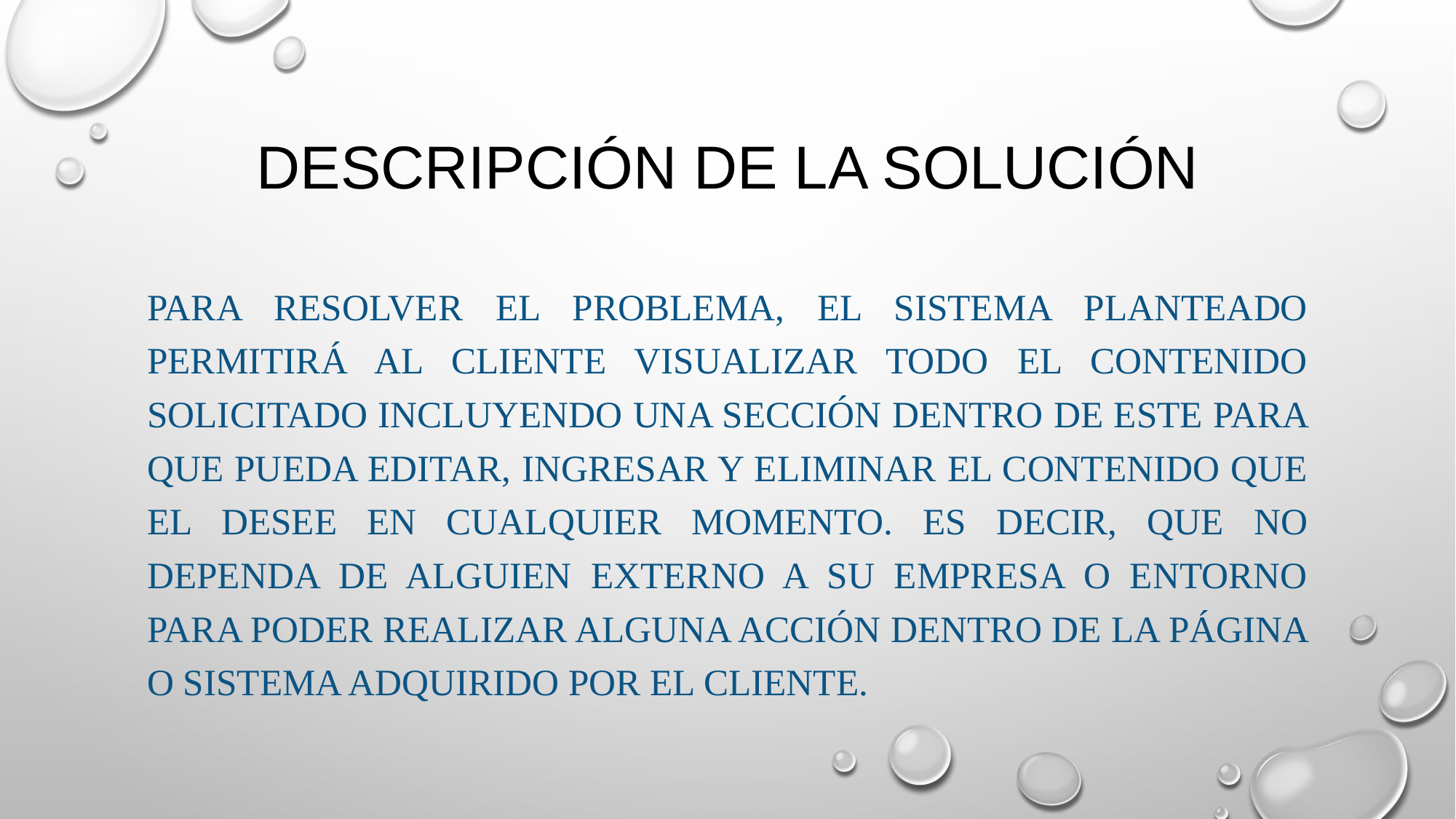

# DESCRIPCIÓN DE LA SOLUCIÓN
Para resolver el problema, el sistema planteado permitirá al cliente visualizar todo el contenido solicitado incluyendo una sección dentro de este para que pueda editar, ingresar y eliminar el contenido que el desee en cualquier momento. Es decir, que no dependa de alguien externo a su empresa o entorno para poder realizar alguna acción dentro de la página o sistema adquirido por el cliente.